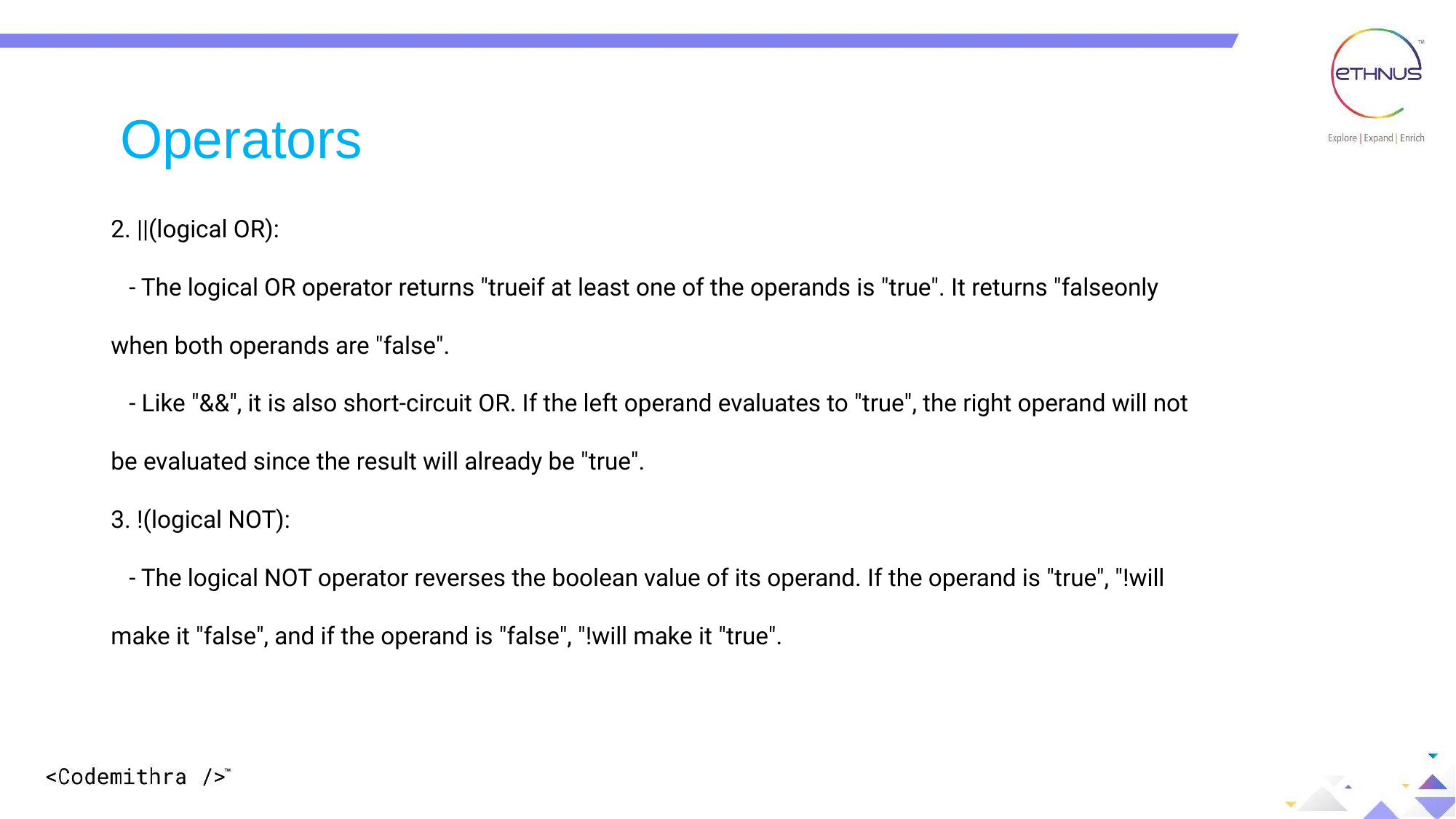

Operators

2. ||(logical OR):
   - The logical OR operator returns "trueif at least one of the operands is "true". It returns "falseonly when both operands are "false".
   - Like "&&", it is also short-circuit OR. If the left operand evaluates to "true", the right operand will not be evaluated since the result will already be "true".
3. !(logical NOT):
   - The logical NOT operator reverses the boolean value of its operand. If the operand is "true", "!will make it "false", and if the operand is "false", "!will make it "true".